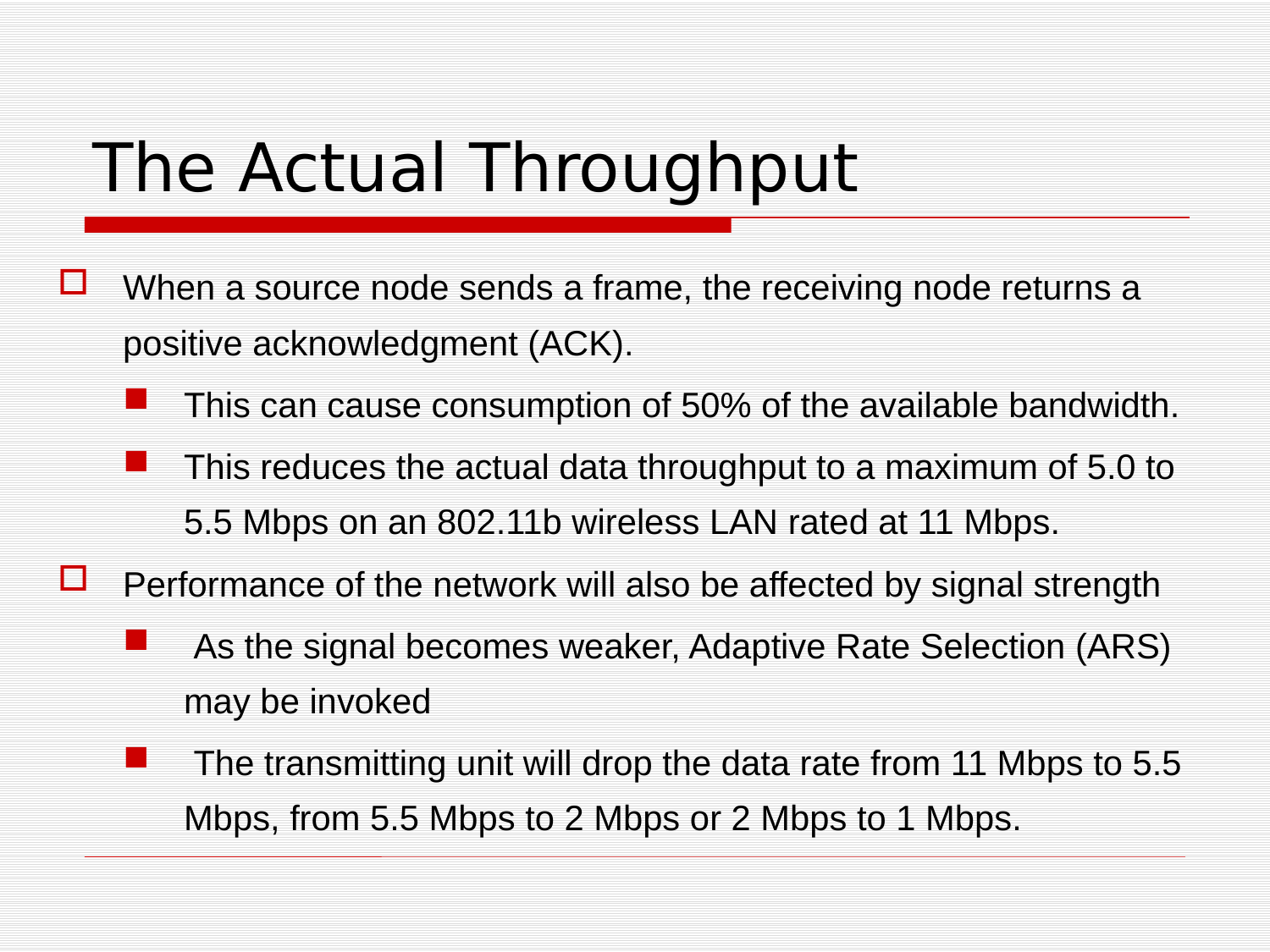

# The Actual Throughput
When a source node sends a frame, the receiving node returns a positive acknowledgment (ACK).
This can cause consumption of 50% of the available bandwidth.
This reduces the actual data throughput to a maximum of 5.0 to 5.5 Mbps on an 802.11b wireless LAN rated at 11 Mbps.
Performance of the network will also be affected by signal strength
 As the signal becomes weaker, Adaptive Rate Selection (ARS) may be invoked
 The transmitting unit will drop the data rate from 11 Mbps to 5.5 Mbps, from 5.5 Mbps to 2 Mbps or 2 Mbps to 1 Mbps.